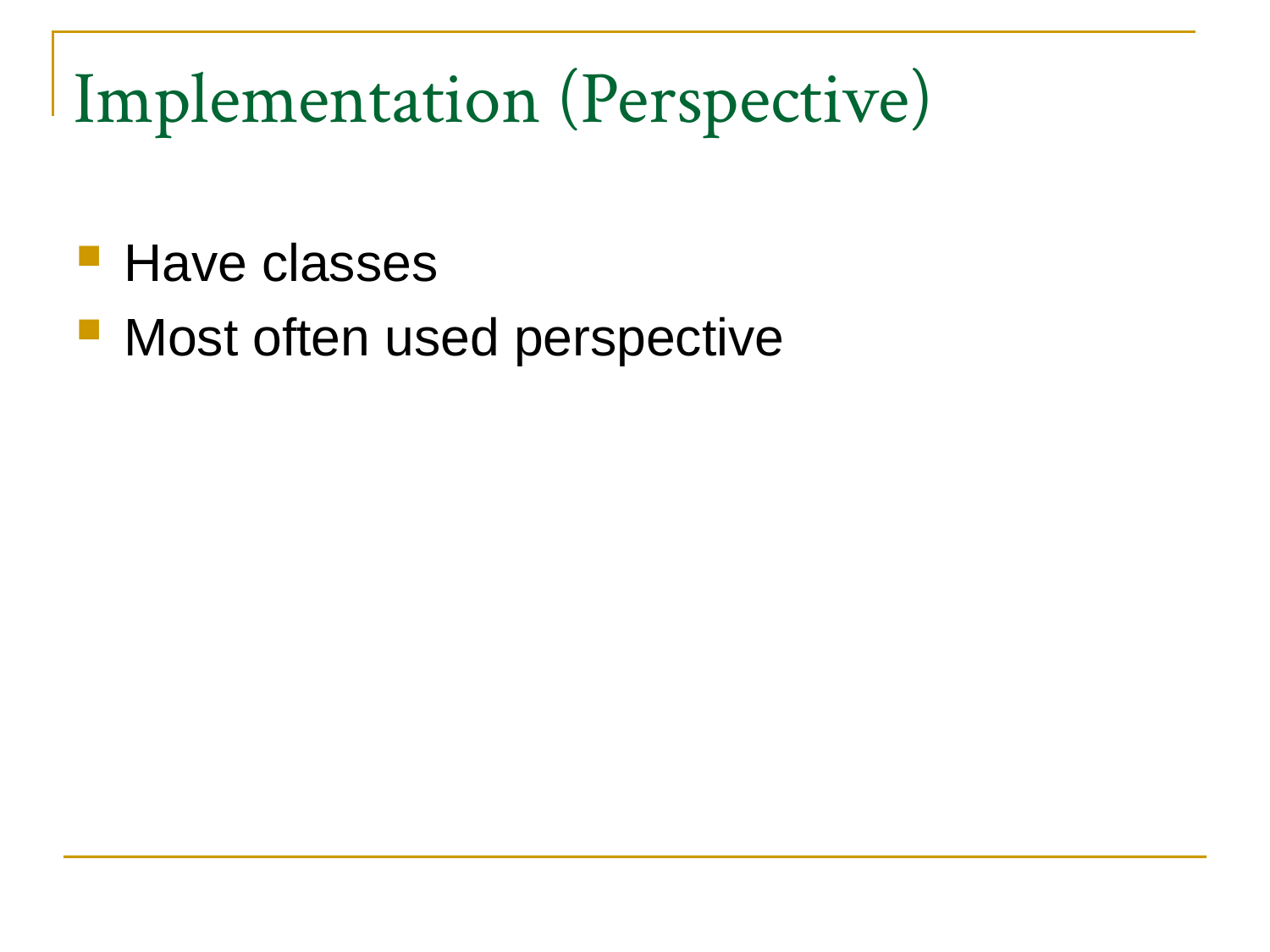

# Implementation (Perspective)
Have classes
Most often used perspective